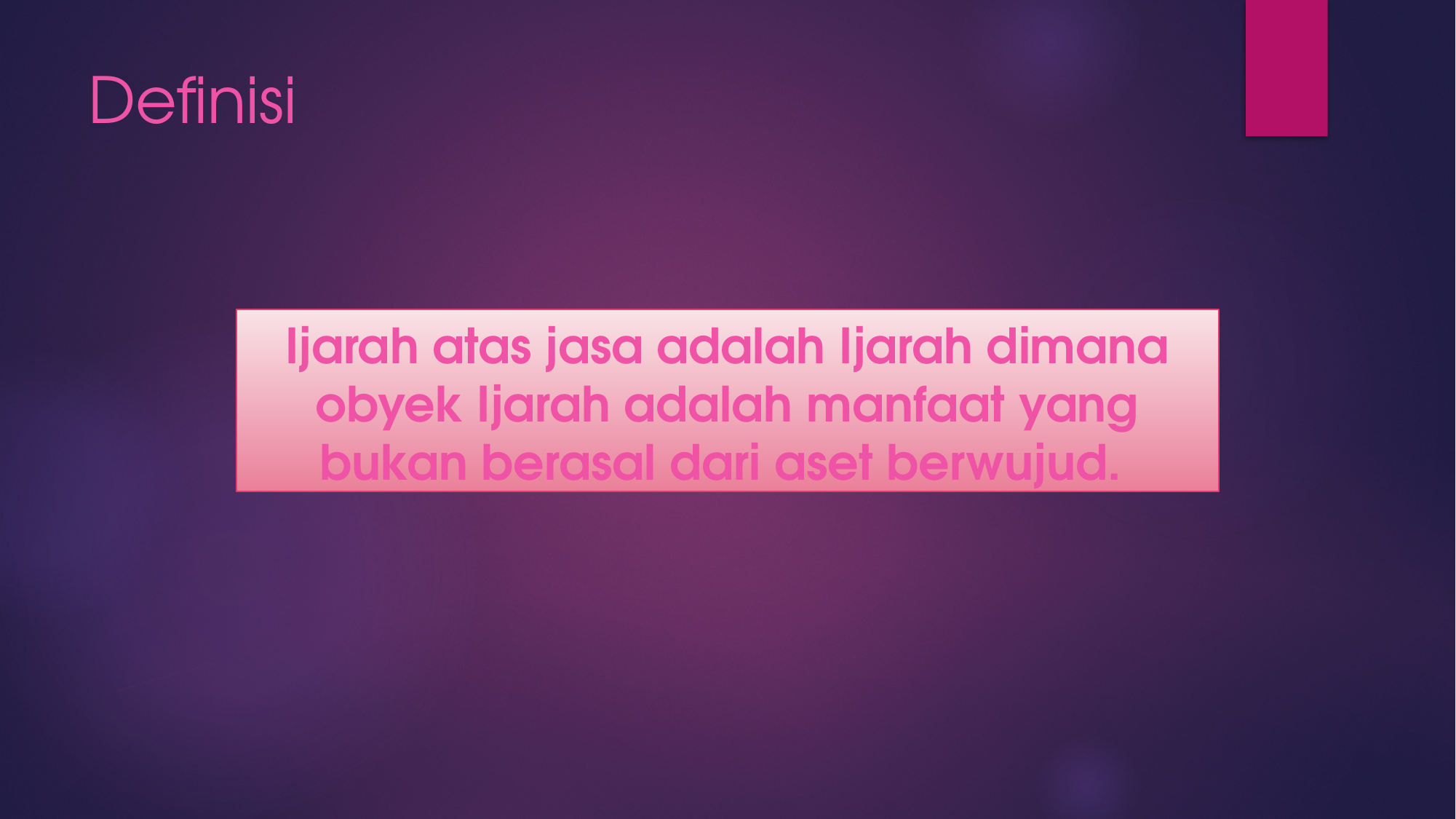

# Definisi
Ijarah atas jasa adalah Ijarah dimana obyek Ijarah adalah manfaat yang bukan berasal dari aset berwujud.